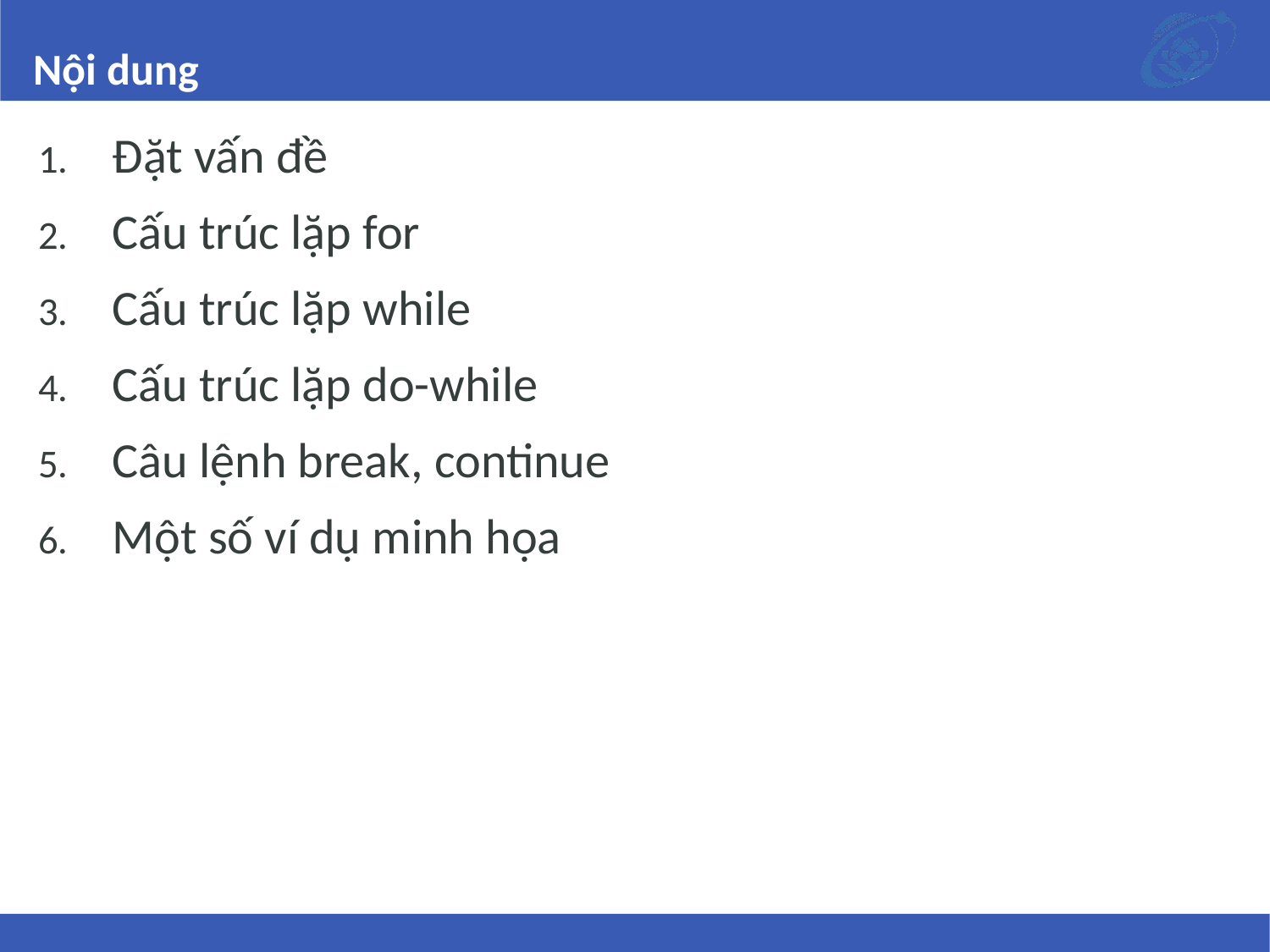

# Nội dung
Đặt vấn đề
Cấu trúc lặp for
Cấu trúc lặp while
Cấu trúc lặp do-while
Câu lệnh break, continue
Một số ví dụ minh họa